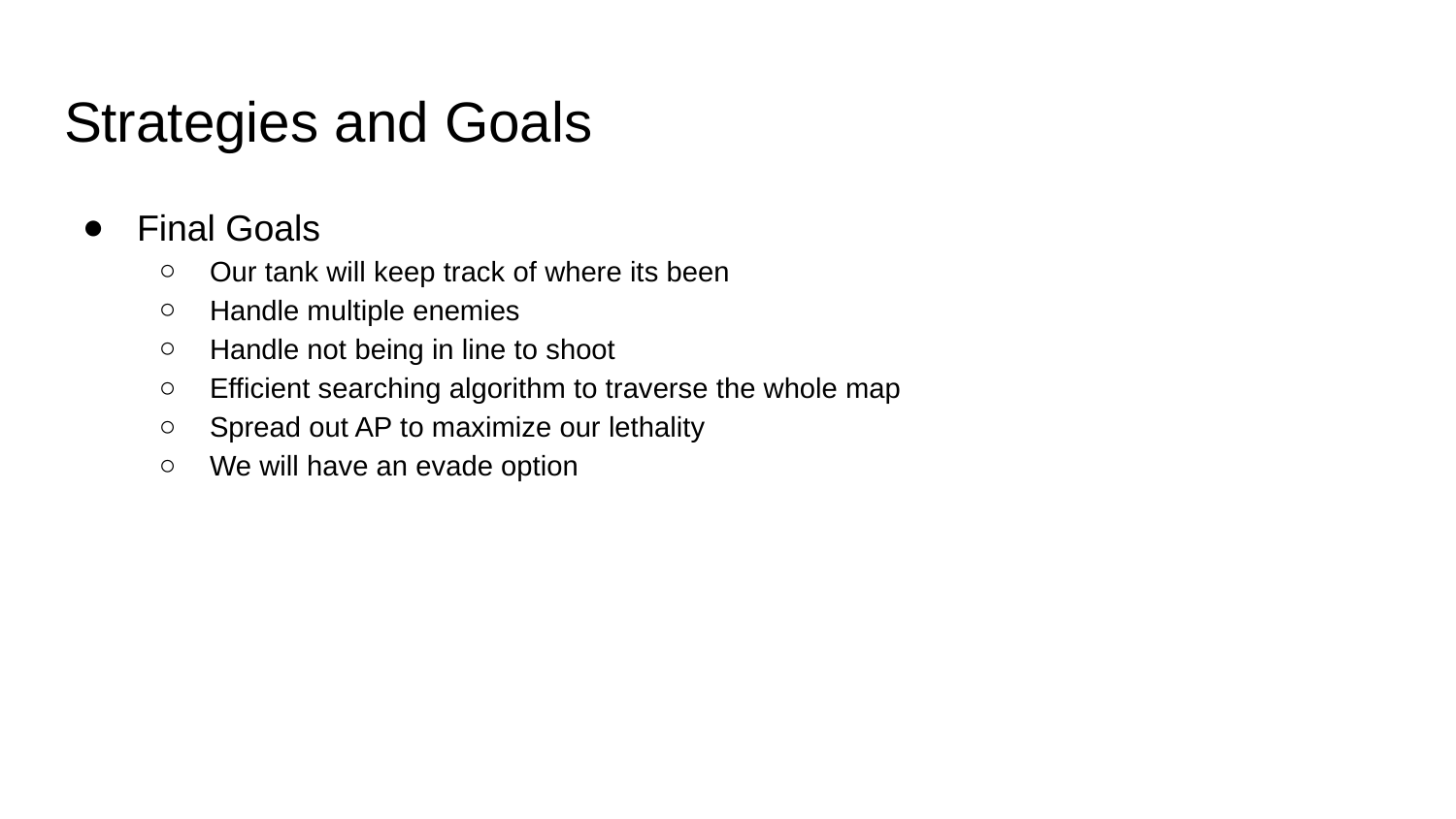

# Strategies and Goals
Final Goals
Our tank will keep track of where its been
Handle multiple enemies
Handle not being in line to shoot
Efficient searching algorithm to traverse the whole map
Spread out AP to maximize our lethality
We will have an evade option